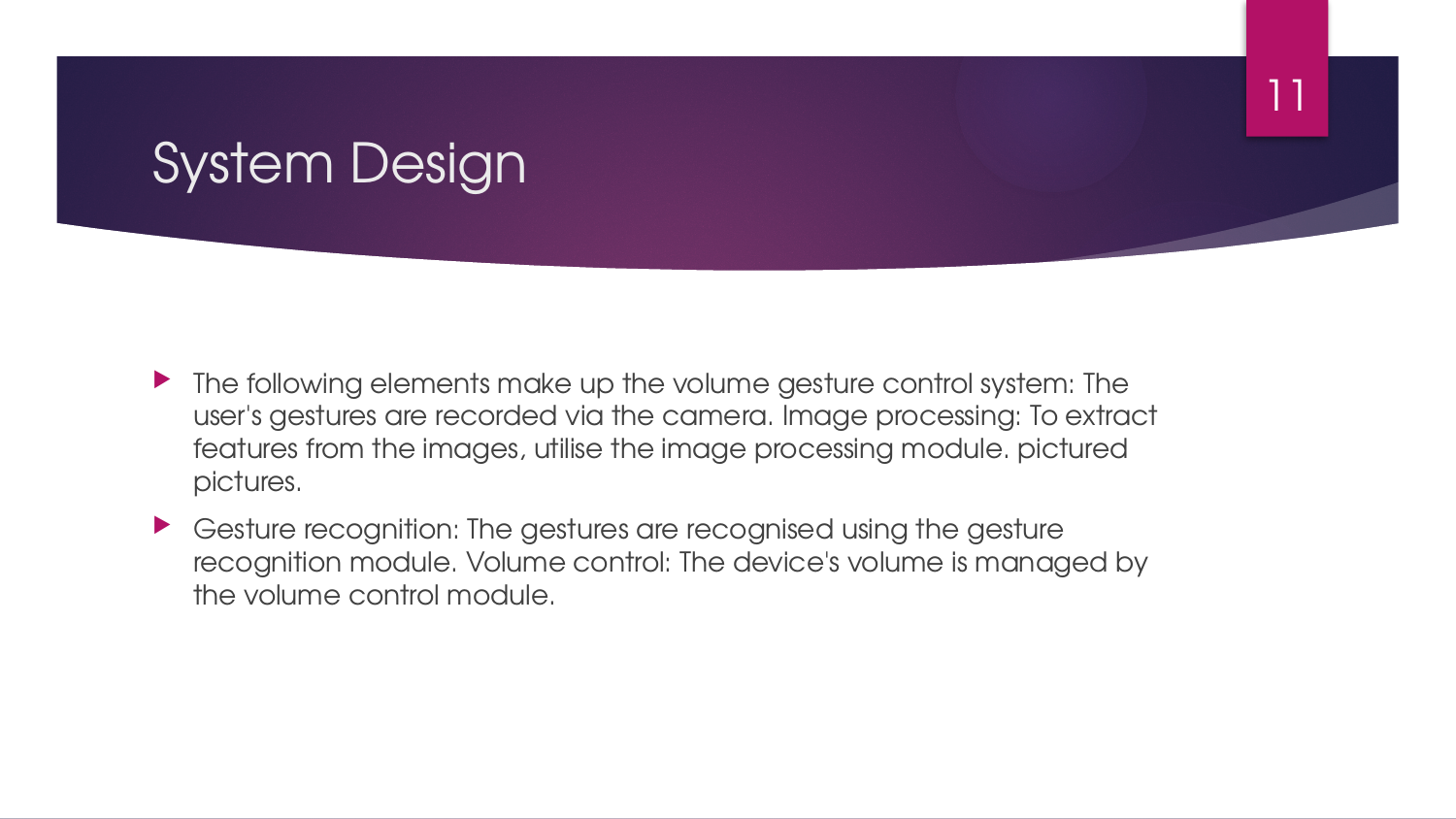

11
# System Design

The following elements make up the volume gesture control system: The user's gestures are recorded via the camera. Image processing: To extract features from the images, utilise the image processing module. pictured pictures.
Gesture recognition: The gestures are recognised using the gesture recognition module. Volume control: The device's volume is managed by the volume control module.